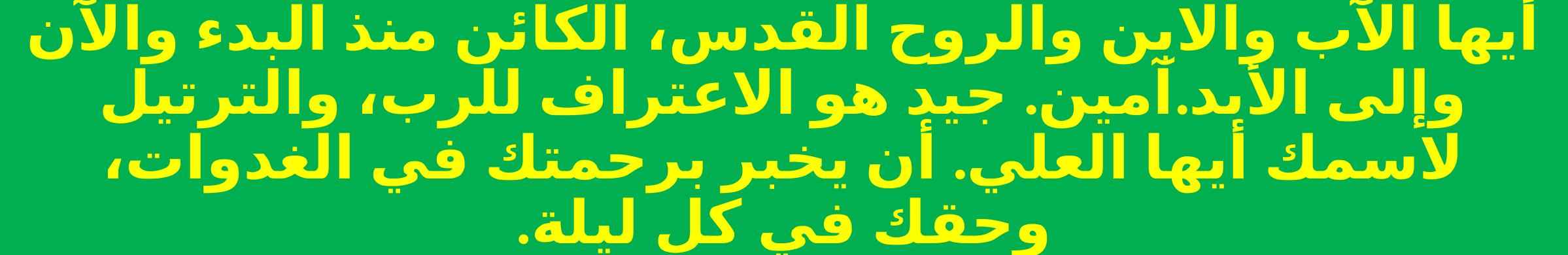

أيها الآب والابن والروح القدس، الكائن منذ البدء والآن وإلى الأبد.آمين. جيد هو الاعتراف للرب، والترتيل لاسمك أيها العلي. أن يخبر برحمتك في الغدوات، وحقك في كل ليلة.